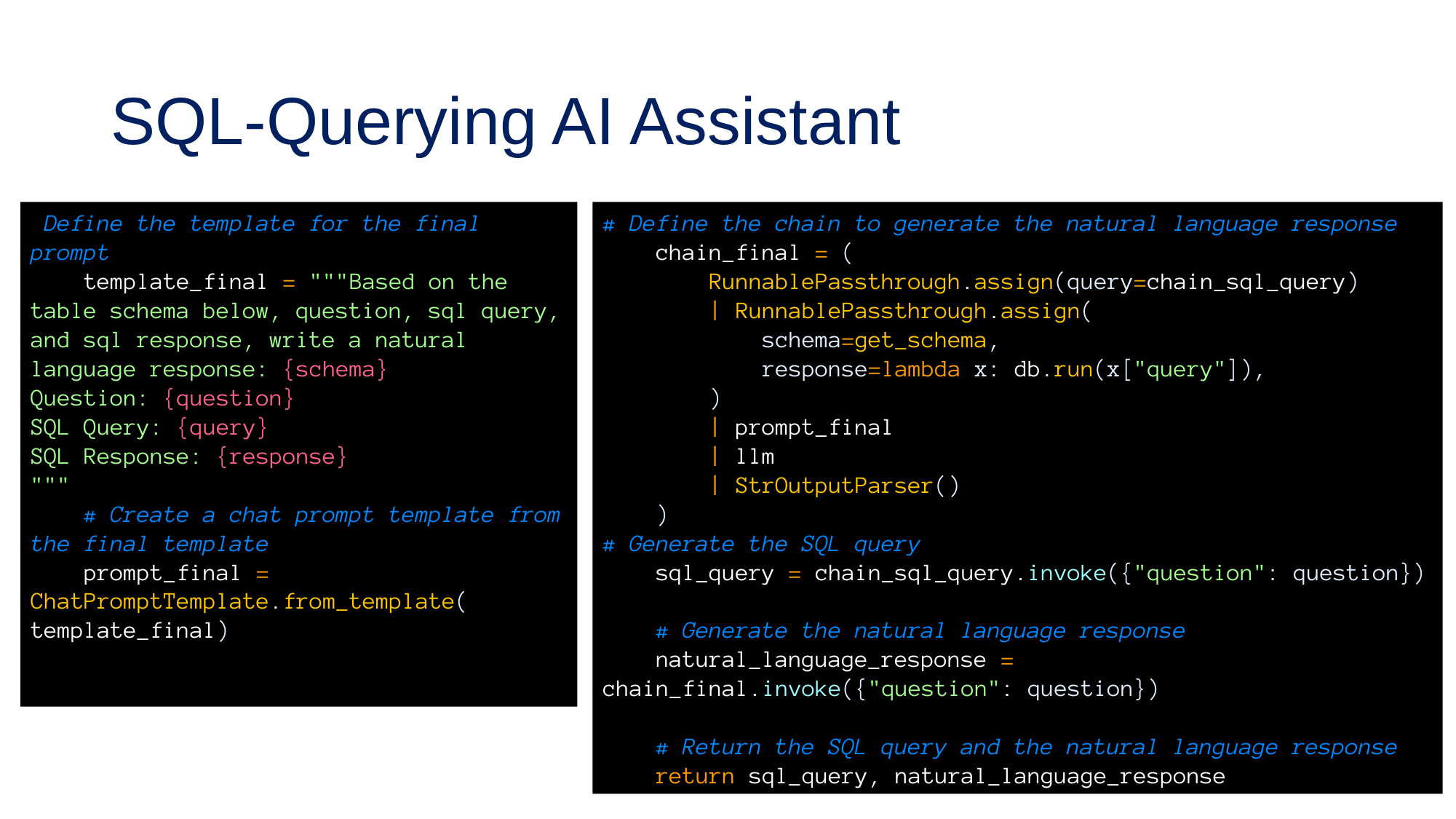

# SQL-Querying AI Assistant
 Define the template for the final prompt
    template_final = """Based on the table schema below, question, sql query, and sql response, write a natural language response: {schema}
Question: {question}
SQL Query: {query}
SQL Response: {response}
"""
    # Create a chat prompt template from the final template
    prompt_final = ChatPromptTemplate.from_template(
template_final)

# Define the chain to generate the natural language response
    chain_final = (
        RunnablePassthrough.assign(query=chain_sql_query)
        | RunnablePassthrough.assign(
            schema=get_schema,
            response=lambda x: db.run(x["query"]),
        )
        | prompt_final
        | llm
        | StrOutputParser()
    )
# Generate the SQL query
    sql_query = chain_sql_query.invoke({"question": question})
    # Generate the natural language response
    natural_language_response = chain_final.invoke({"question": question})
    # Return the SQL query and the natural language response
    return sql_query, natural_language_response